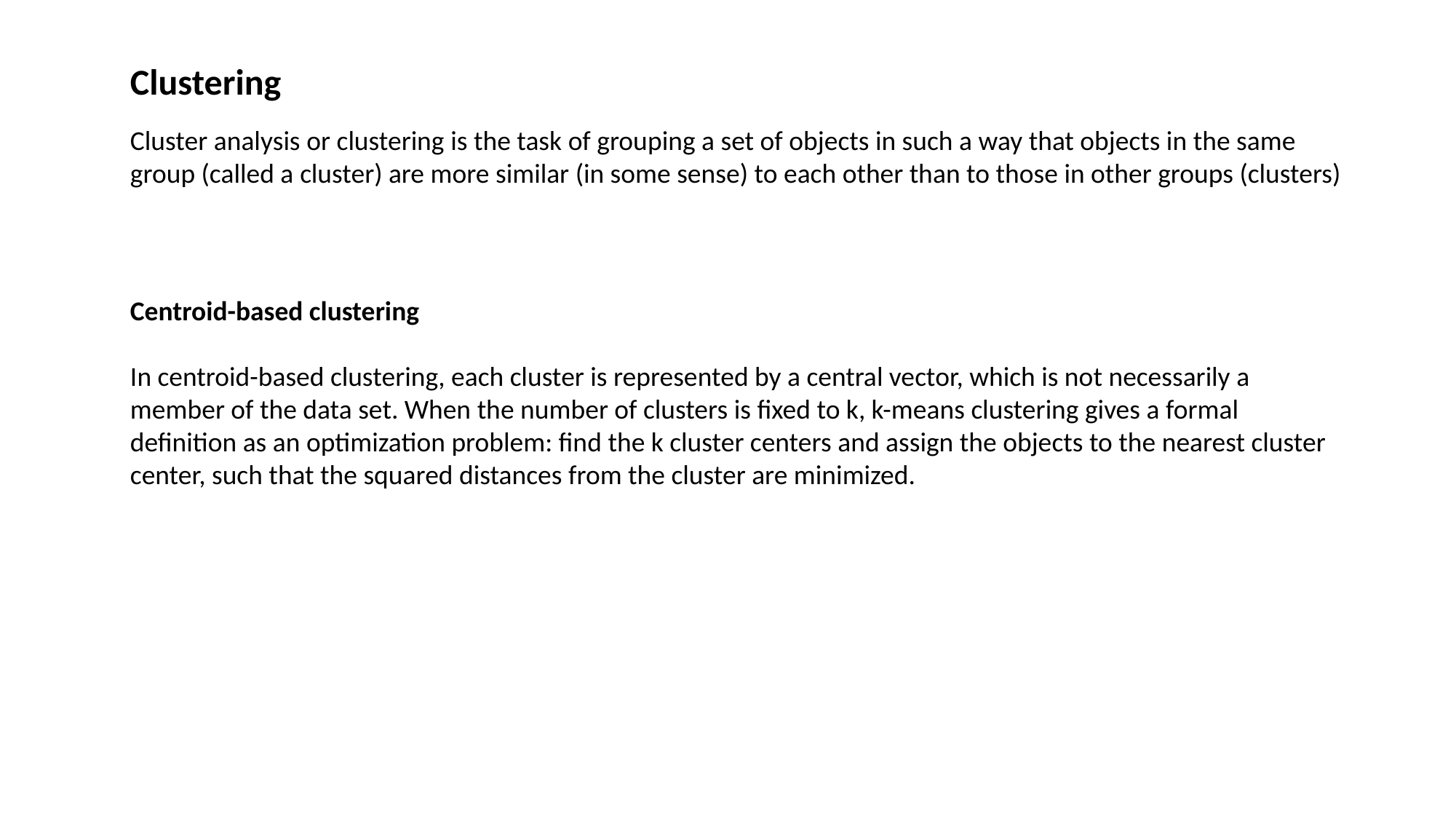

Clustering
Cluster analysis or clustering is the task of grouping a set of objects in such a way that objects in the same group (called a cluster) are more similar (in some sense) to each other than to those in other groups (clusters)
Centroid-based clustering

In centroid-based clustering, each cluster is represented by a central vector, which is not necessarily a member of the data set. When the number of clusters is fixed to k, k-means clustering gives a formal definition as an optimization problem: find the k cluster centers and assign the objects to the nearest cluster center, such that the squared distances from the cluster are minimized.